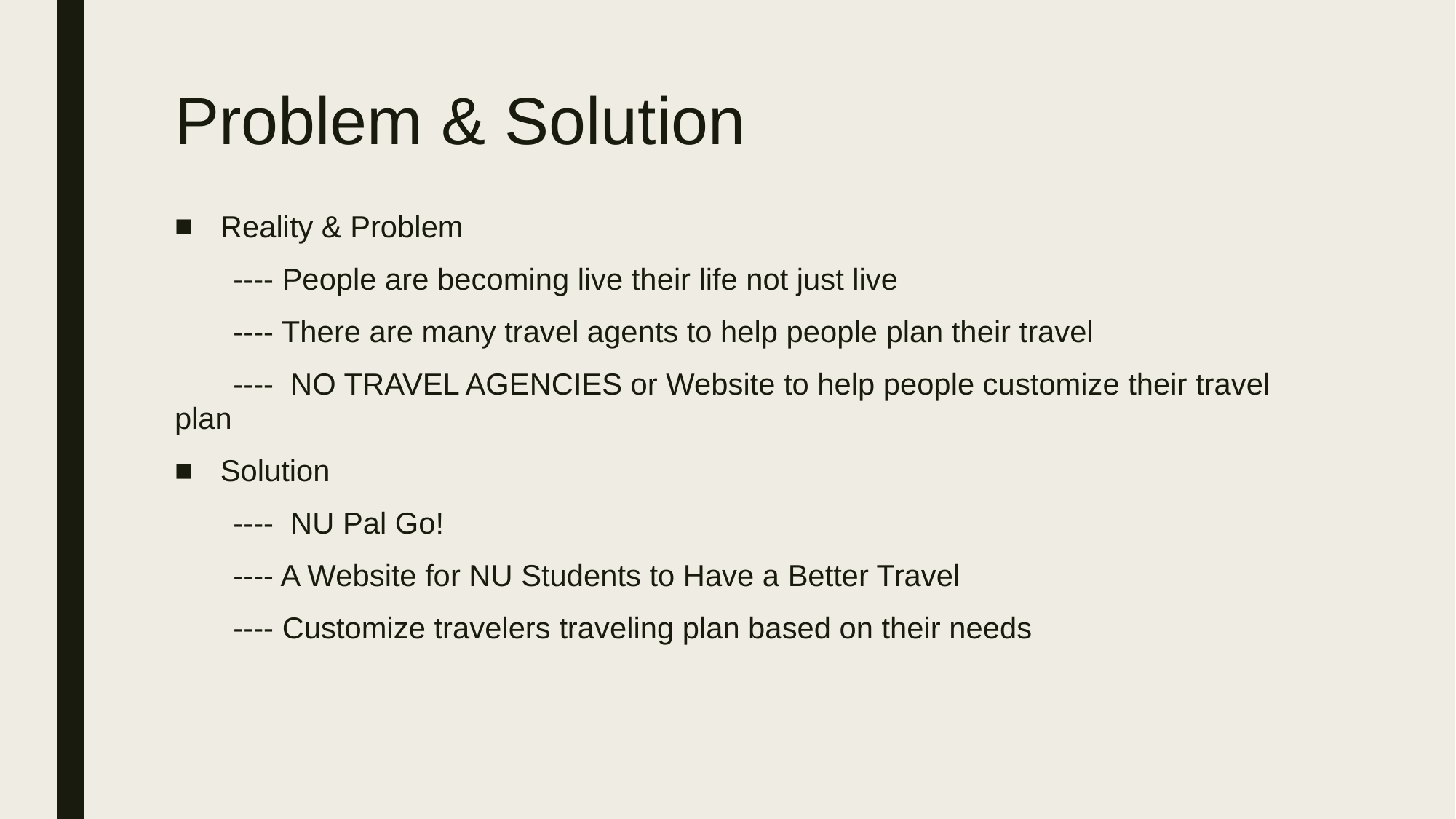

# Problem & Solution
Reality & Problem
       ---- People are becoming live their life not just live
       ---- There are many travel agents to help people plan their travel
       ----  NO TRAVEL AGENCIES or Website to help people customize their travel plan
Solution
       ----  NU Pal Go!
       ---- A Website for NU Students to Have a Better Travel
       ---- Customize travelers traveling plan based on their needs